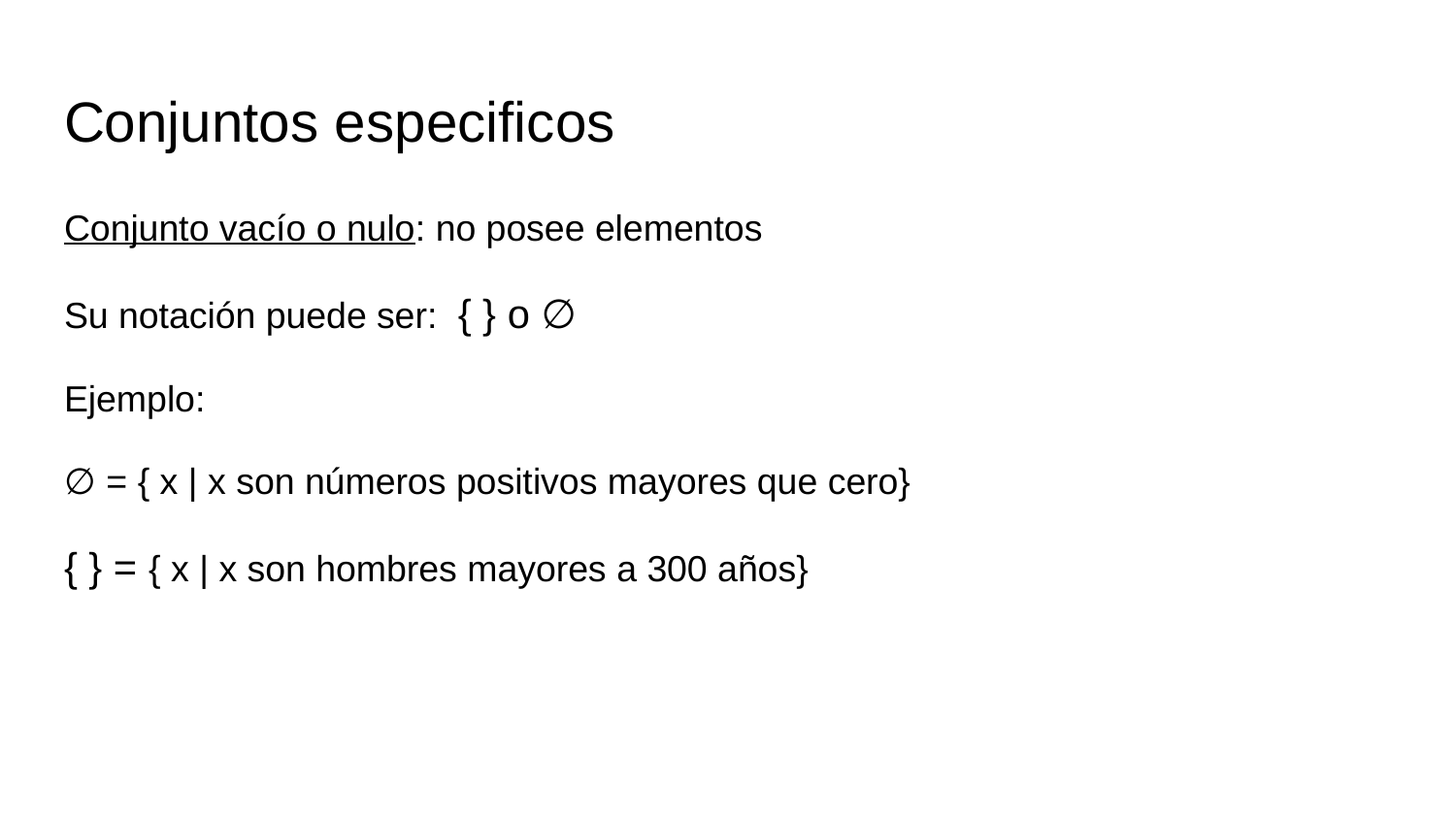

# Conjuntos especificos
Conjunto vacío o nulo: no posee elementos
Su notación puede ser:  { } o ∅
Ejemplo:
∅ = { x | x son números positivos mayores que cero}
{ } = { x | x son hombres mayores a 300 años}